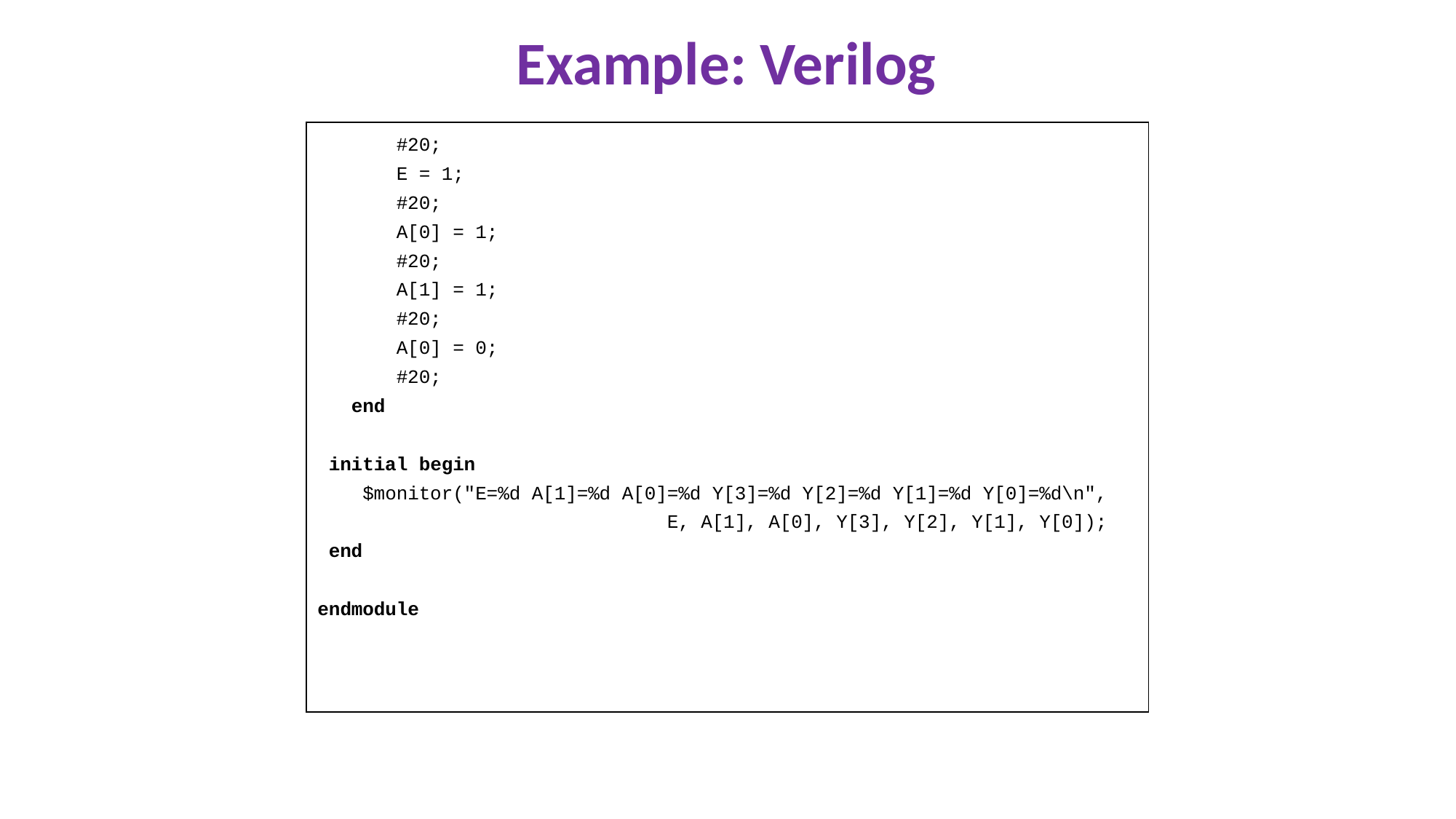

# Example: Verilog
| #20; E = 1; #20; A[0] = 1; #20; A[1] = 1; #20; A[0] = 0; #20; end initial begin $monitor("E=%d A[1]=%d A[0]=%d Y[3]=%d Y[2]=%d Y[1]=%d Y[0]=%d\n", E, A[1], A[0], Y[3], Y[2], Y[1], Y[0]); end endmodule |  |  |
| --- | --- | --- |